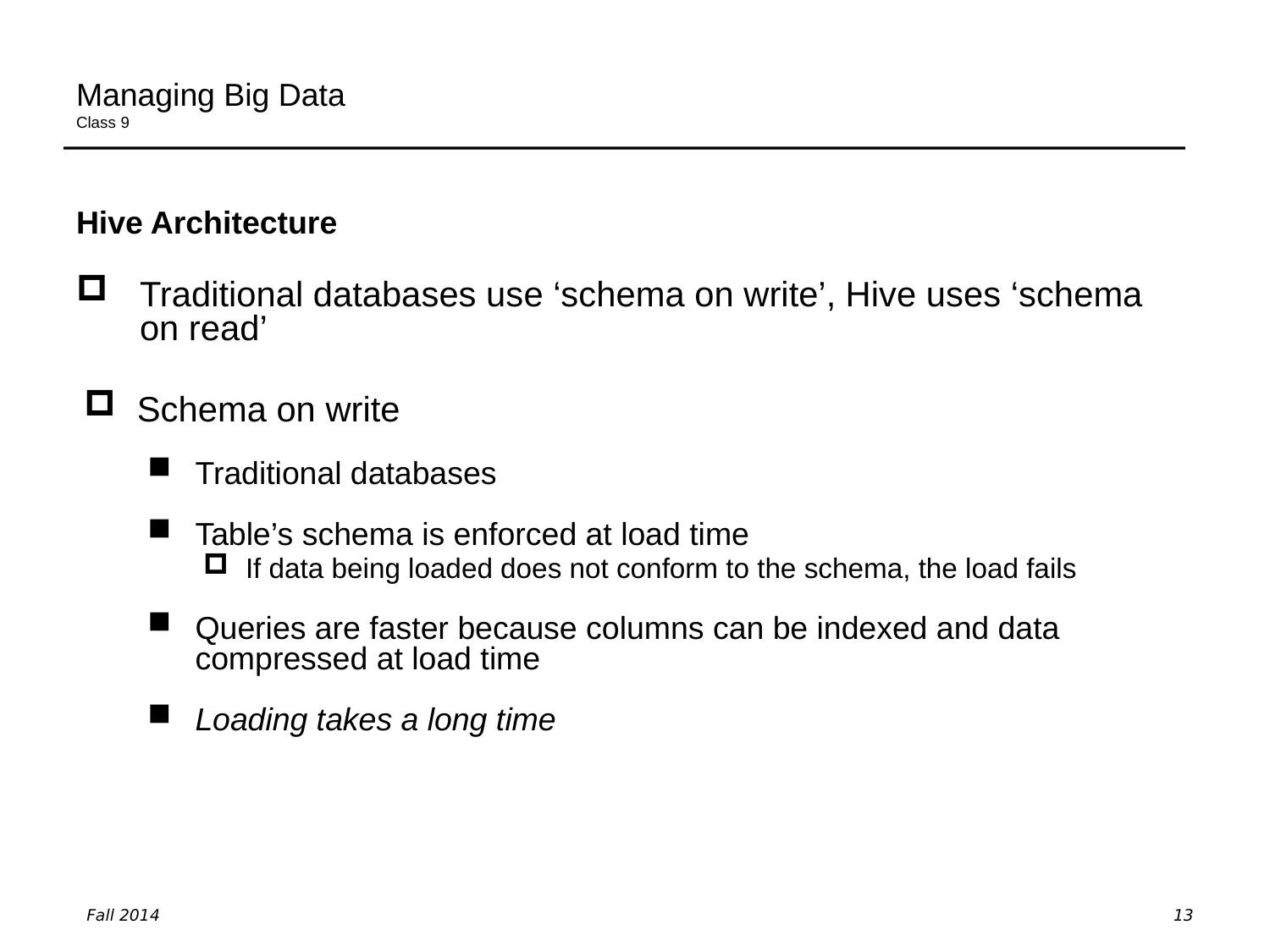

# Managing Big Data Class 9

Hive Architecture

Traditional databases use ‘schema on write’, Hive uses ‘schema on read’

Schema on write

Traditional databases

Table’s schema is enforced at load time
If data being loaded does not conform to the schema, the load fails

Queries are faster because columns can be indexed and data compressed at load time

Loading takes a long time

13